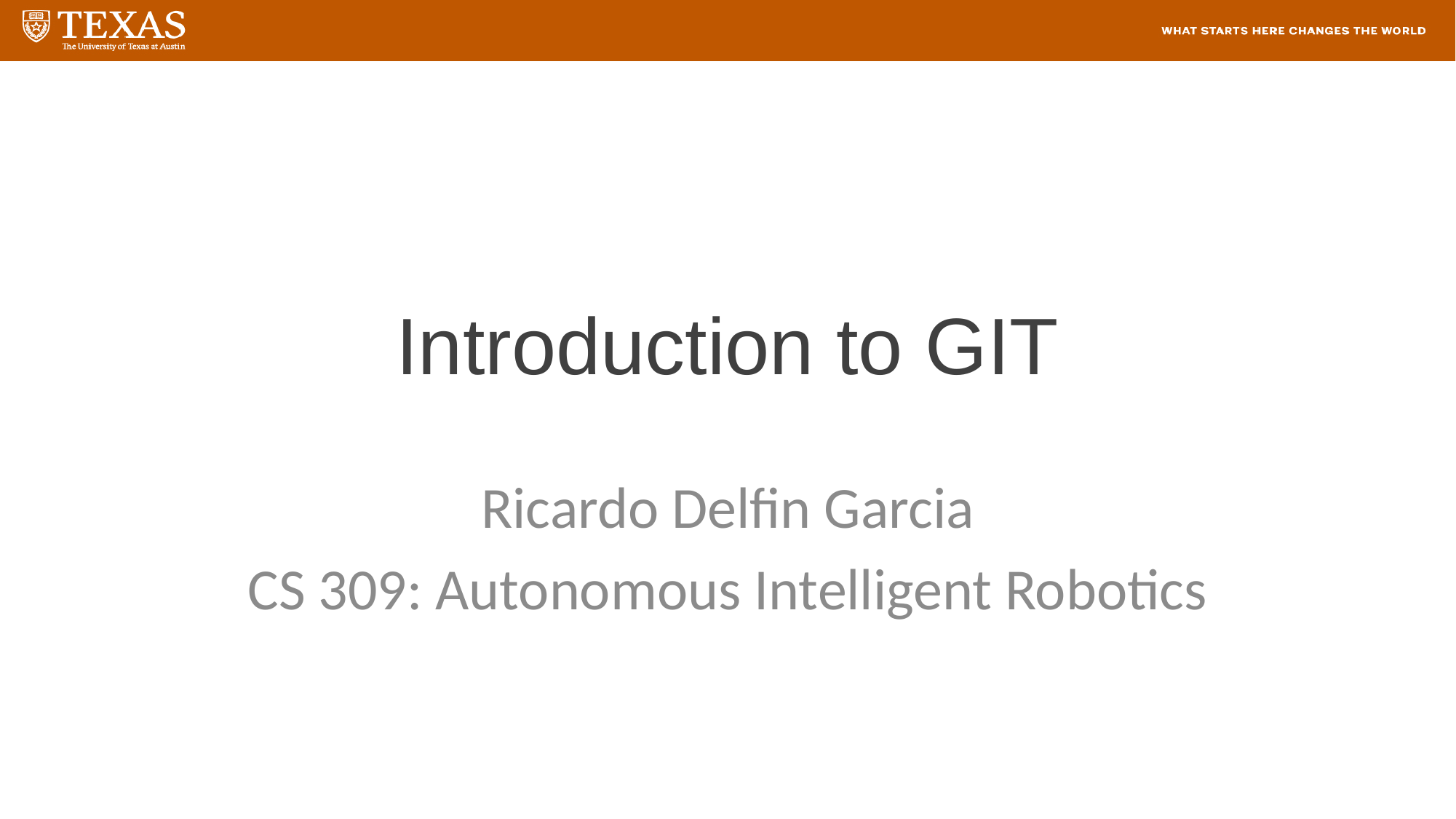

# Introduction to GIT
Ricardo Delfin Garcia
CS 309: Autonomous Intelligent Robotics